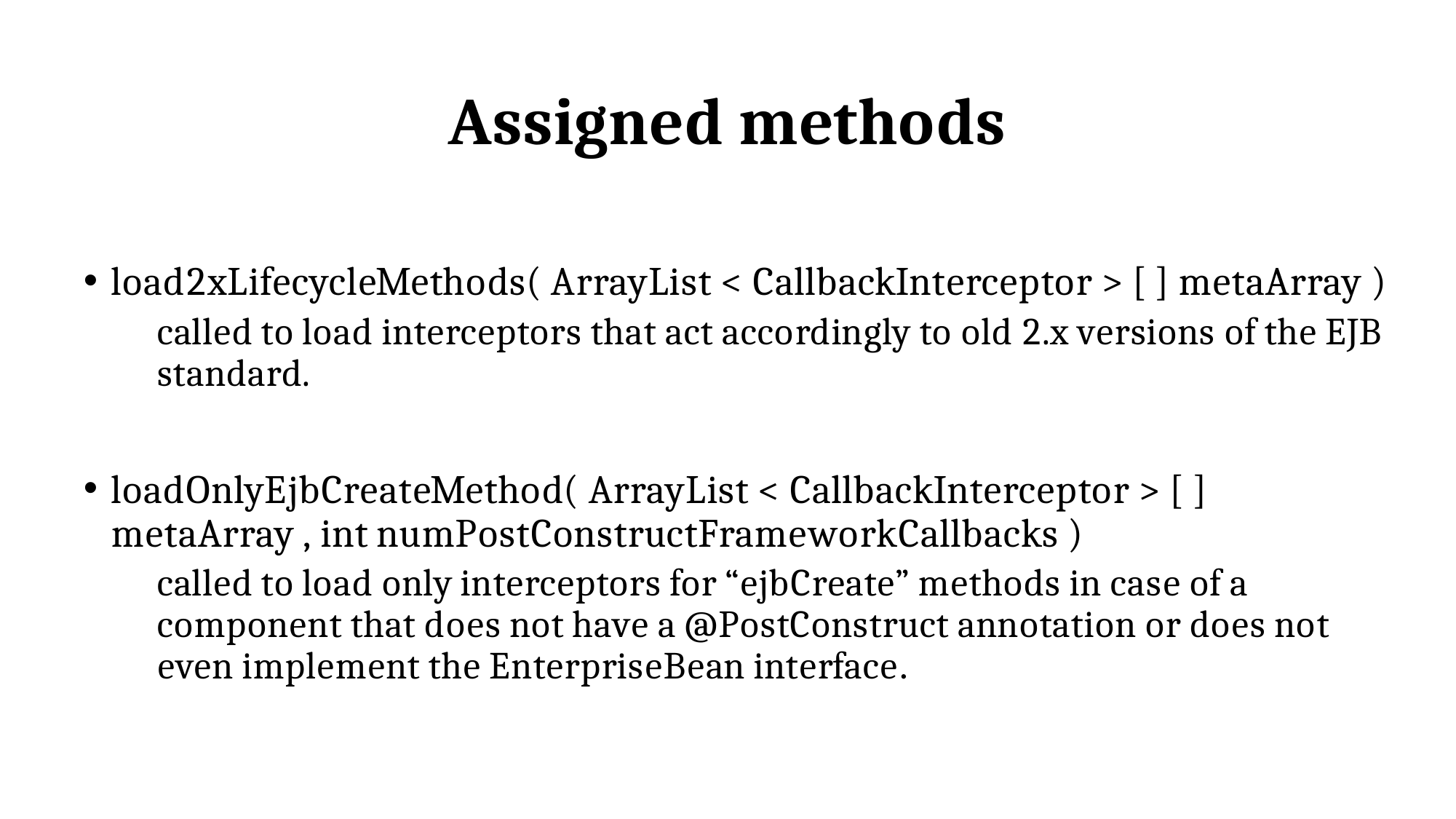

# Assigned methods

load2xLifecycleMethods( ArrayList < CallbackInterceptor > [ ] metaArray )
called to load interceptors that act accordingly to old 2.x versions of the EJB standard.

loadOnlyEjbCreateMethod( ArrayList < CallbackInterceptor > [ ] metaArray , int numPostConstructFrameworkCallbacks )
called to load only interceptors for “ejbCreate” methods in case of a component that does not have a @PostConstruct annotation or does not even implement the EnterpriseBean interface.